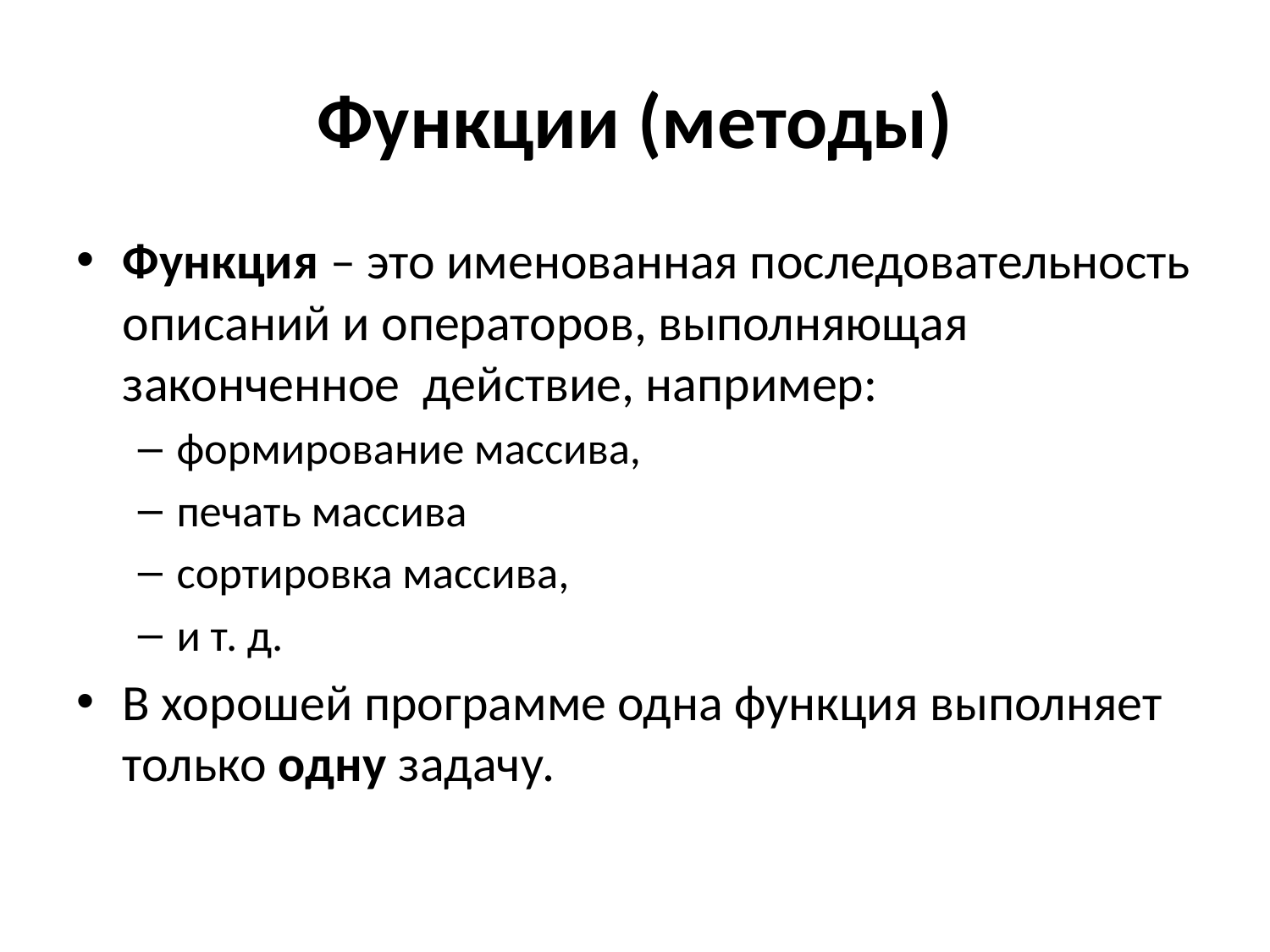

# Функции (методы)
Функция – это именованная последовательность описаний и операторов, выполняющая законченное  действие, например:
формирование массива,
печать массива
сортировка массива,
и т. д.
В хорошей программе одна функция выполняет только одну задачу.